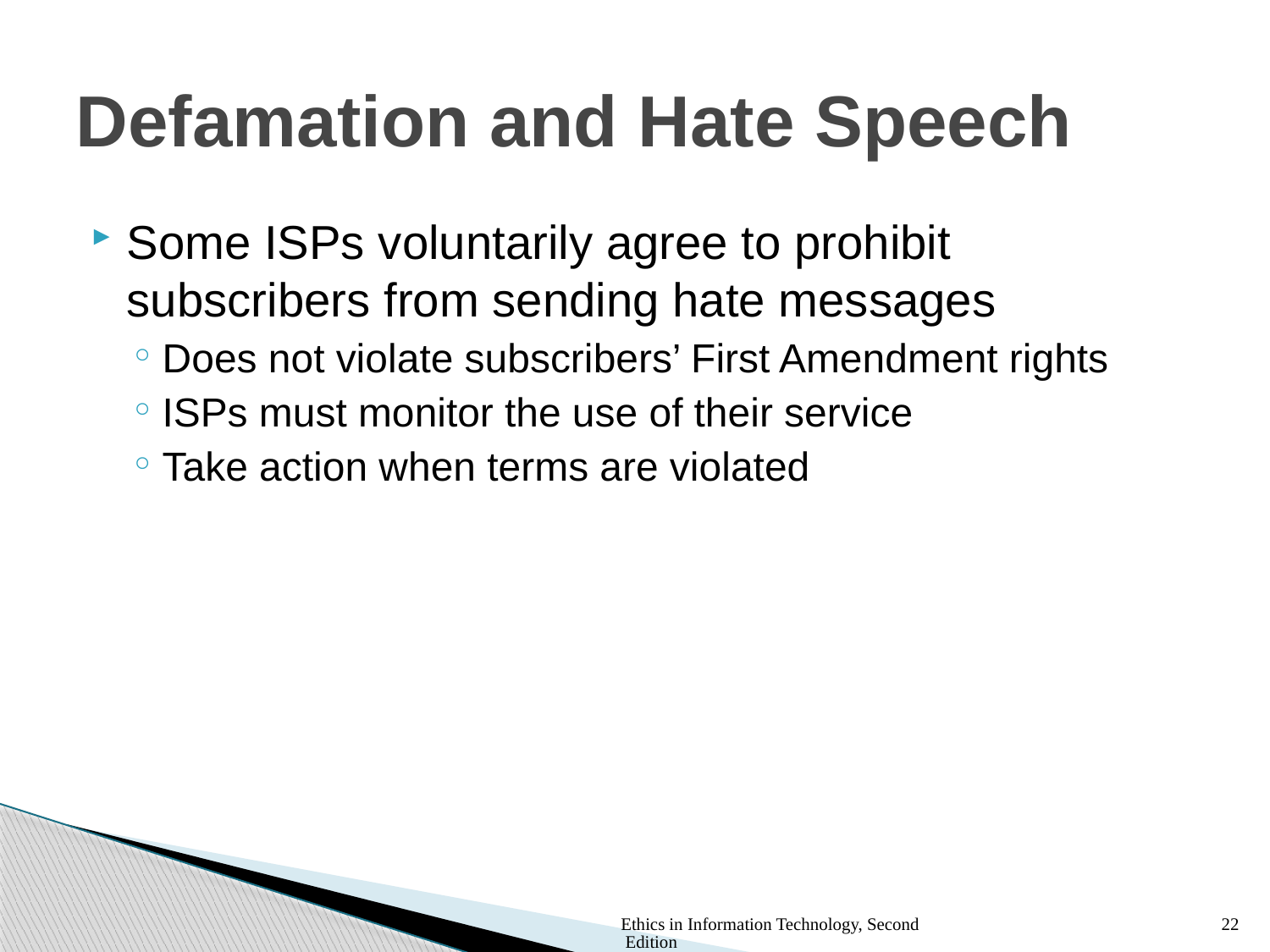

# Defamation and Hate Speech
Some ISPs voluntarily agree to prohibit subscribers from sending hate messages
Does not violate subscribers’ First Amendment rights
ISPs must monitor the use of their service
Take action when terms are violated
Ethics in Information Technology, Second Edition
22